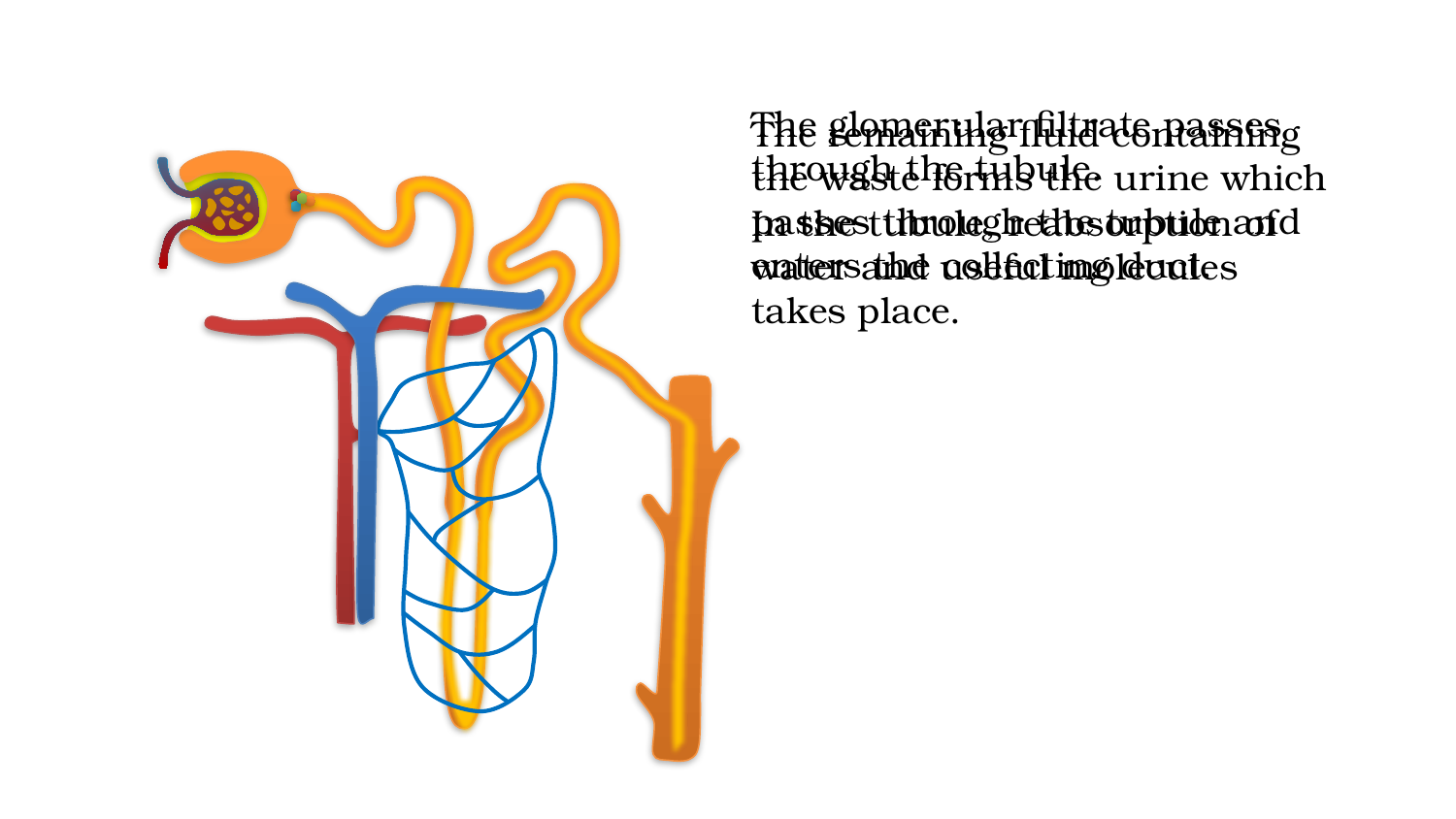

The glomerular filtrate passes through the tubule.
The remaining fluid containing the waste forms the urine which passes through the tubule and enters the collecting duct.

In the tubule, reabsorption of water and useful molecules takes place.